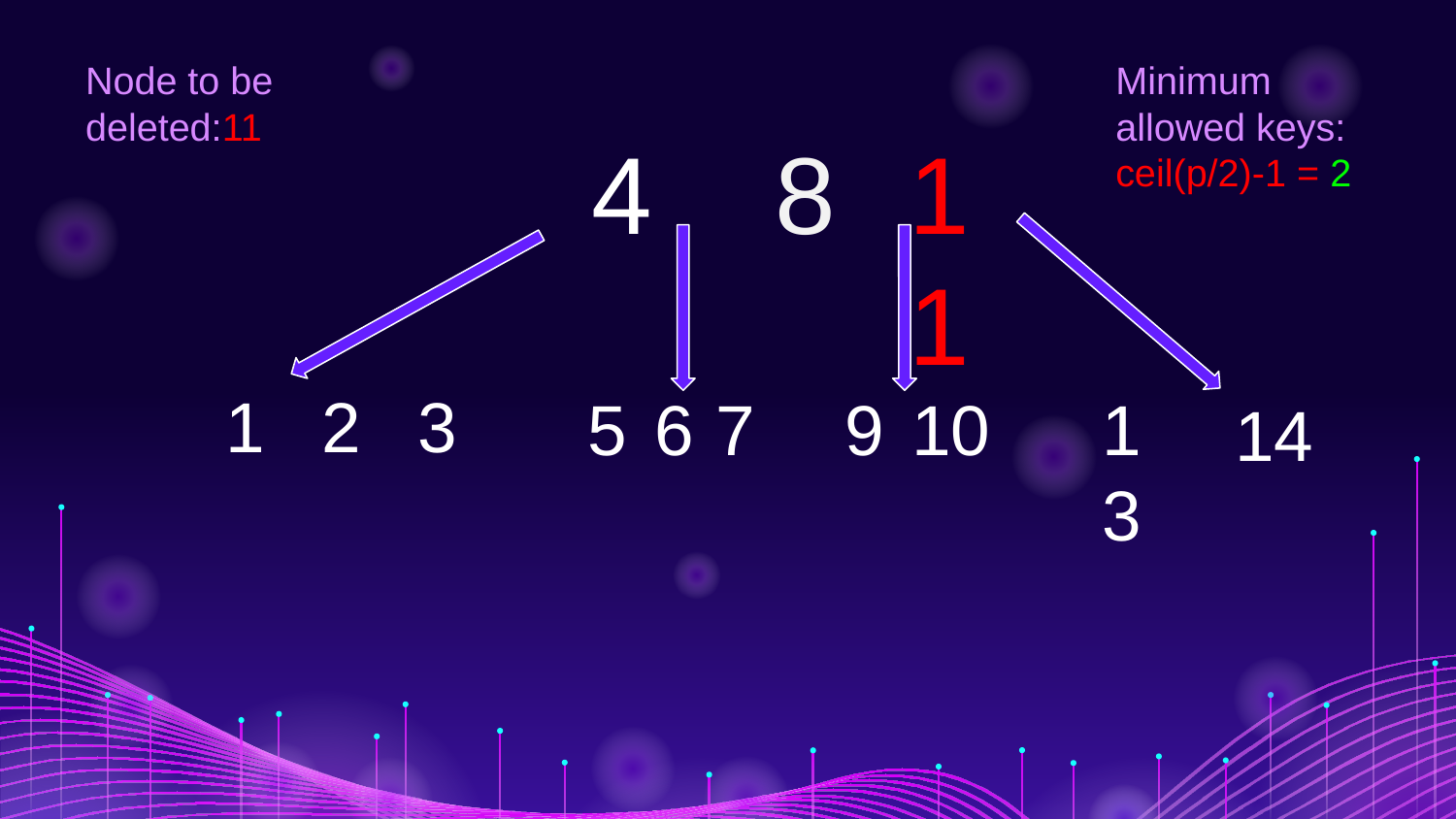

Node to be deleted:11

Minimum allowed keys: ceil(p/2)-1 = 2
4
8
11

2
1
3
5
9
6
7
10
13
14